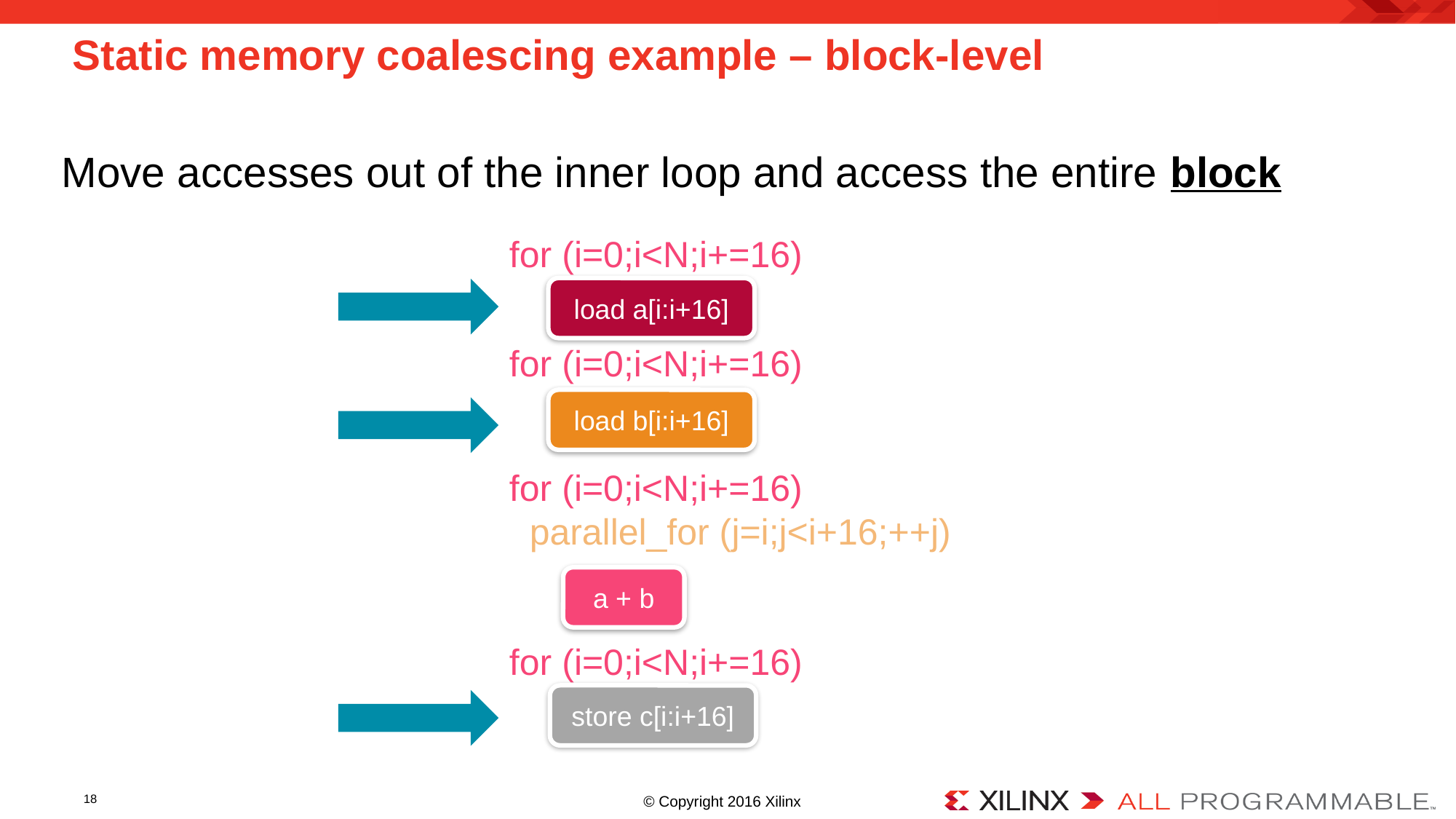

# Static memory coalescing example – block-level
Move accesses out of the inner loop and access the entire block
for (i=0;i<N;i+=16)
load a[i:i+16]
for (i=0;i<N;i+=16)
load b[i:i+16]
for (i=0;i<N;i+=16)
  parallel_for (j=i;j<i+16;++j)

a + b
for (i=0;i<N;i+=16)

store c[i:i+16]

18